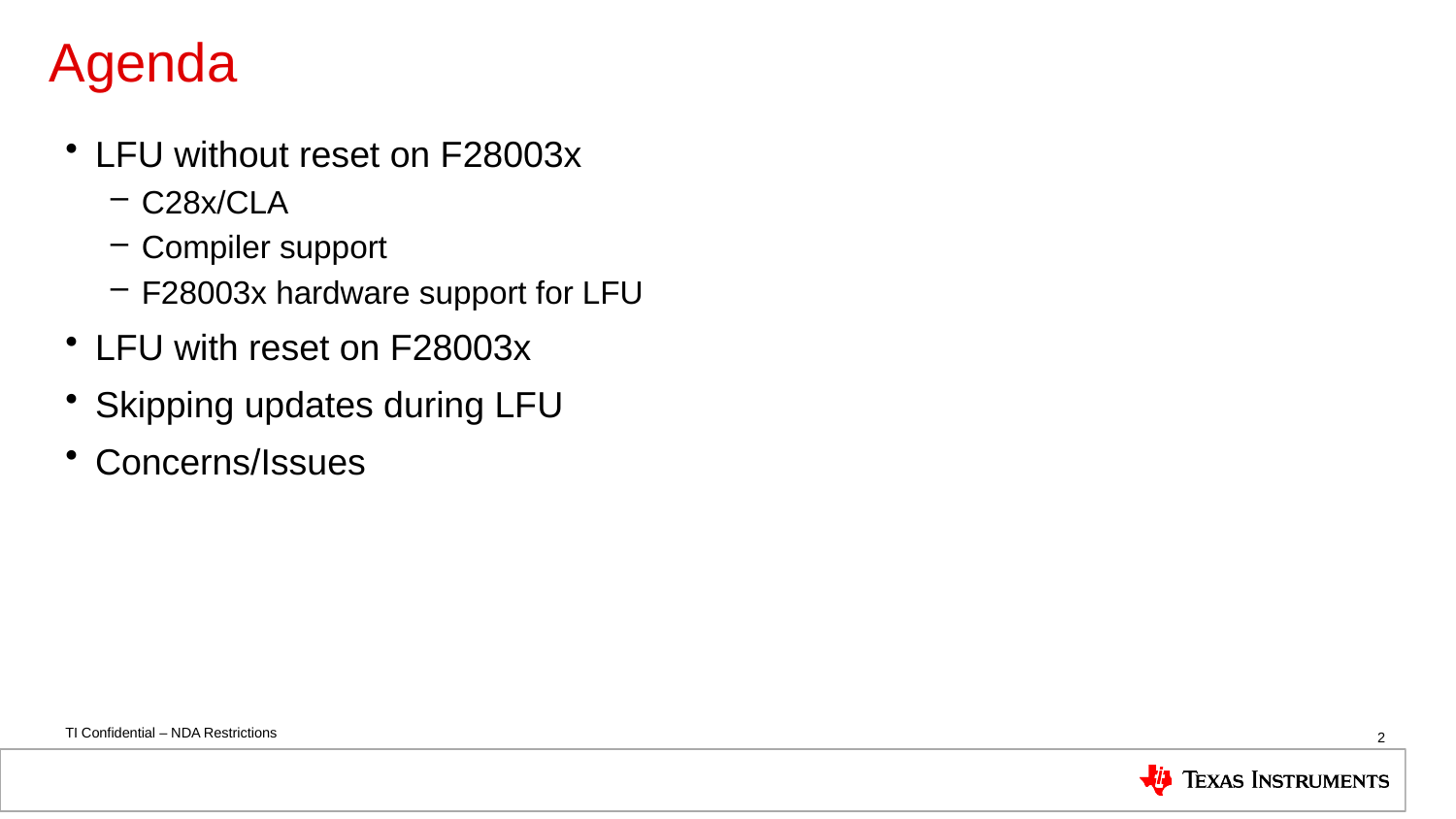

# Agenda
LFU without reset on F28003x
C28x/CLA
Compiler support
F28003x hardware support for LFU
LFU with reset on F28003x
Skipping updates during LFU
Concerns/Issues

2